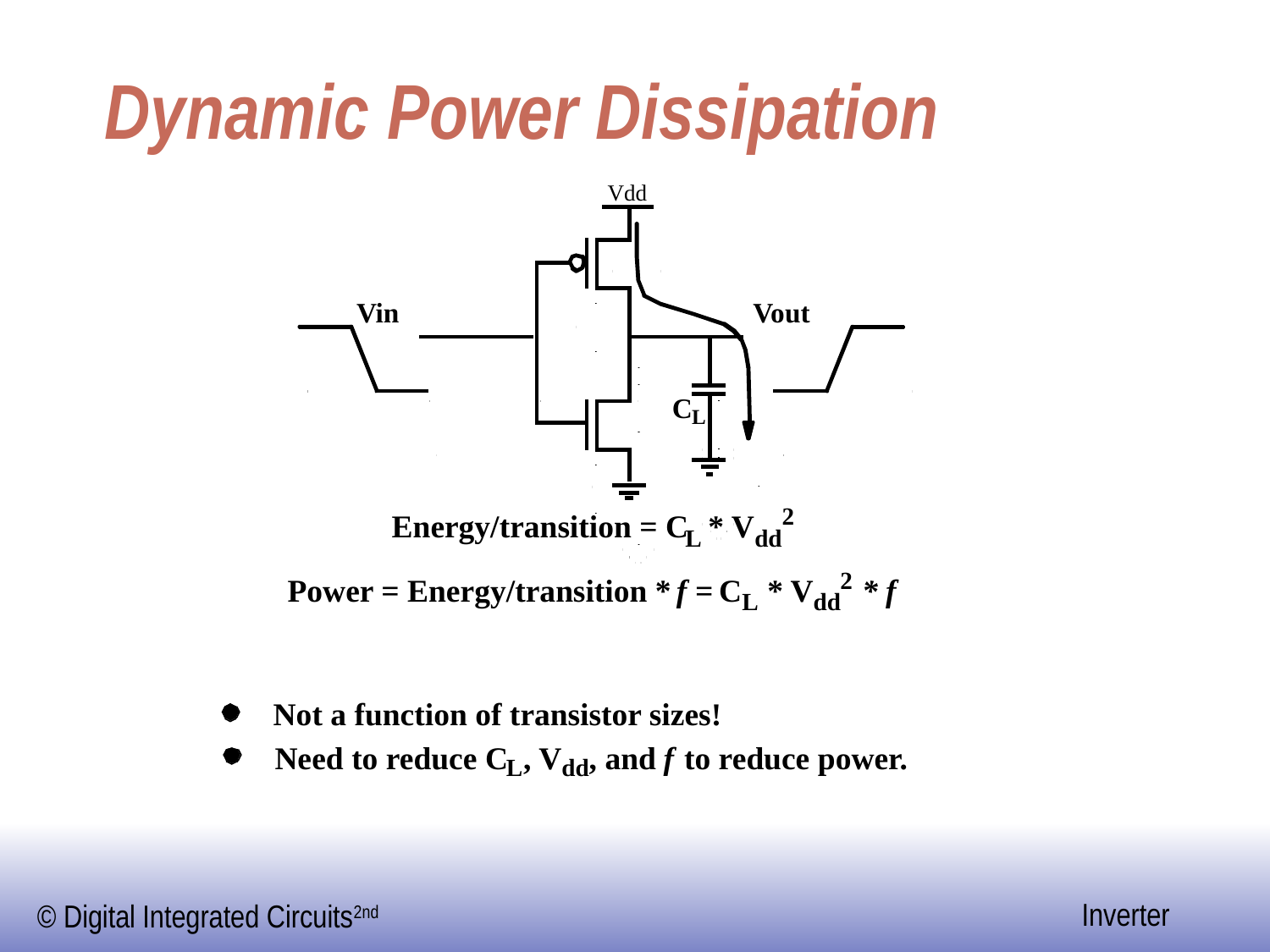

# Dynamic Power Dissipation
Vdd

Vin
Vout

C

L

2
Energy/transition = C
* V

L

dd

2
Power = Energy/transition *
f =
C
 * V

* f
L
dd
Not a function of transistor sizes!

Need to reduce C
, V
, and
f
 to reduce power.

L
dd